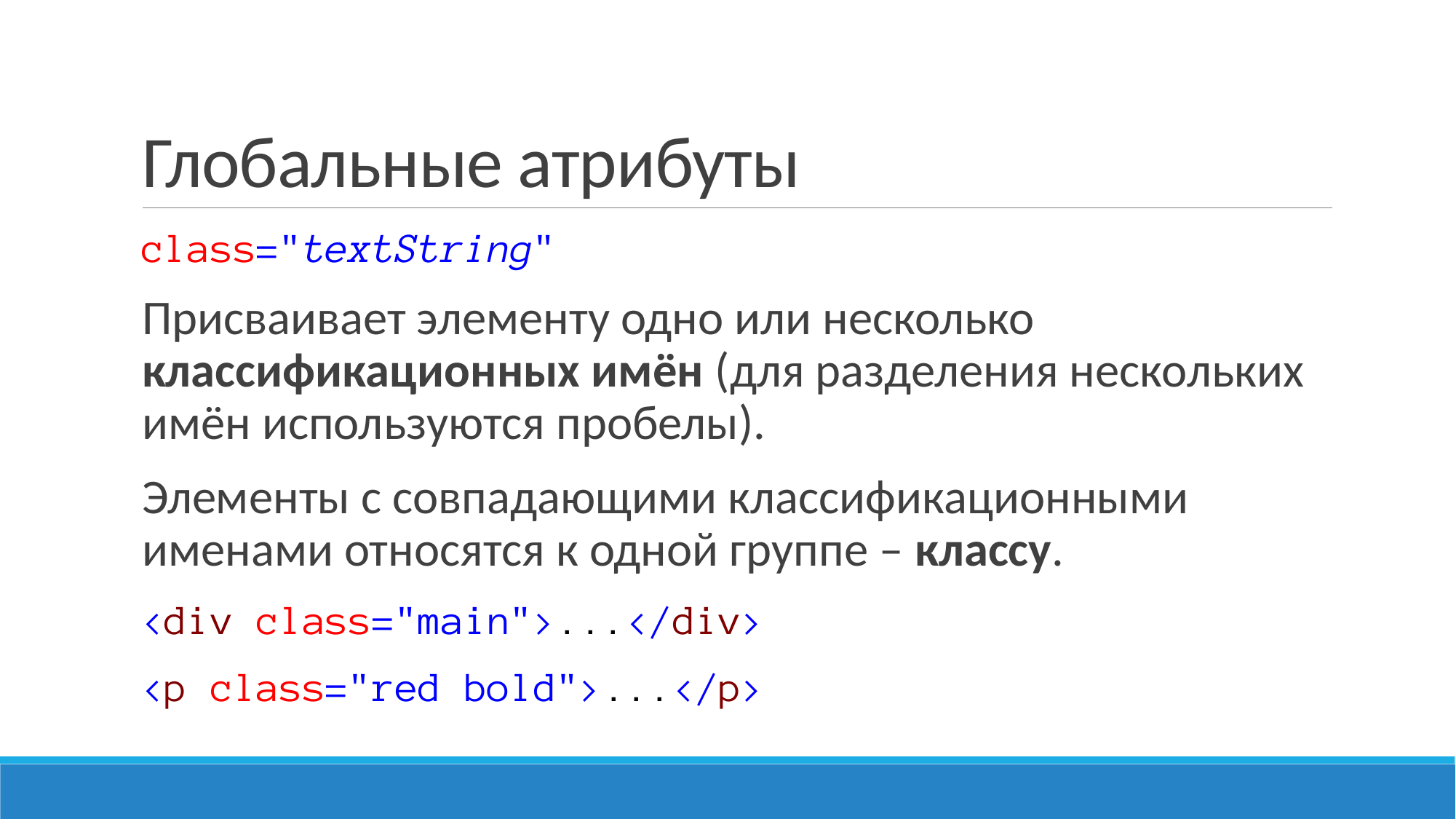

# Глобальные атрибуты
сlass="textString"
Присваивает элементу одно или несколько классификационных имён (для разделения нескольких имён используются пробелы).
Элементы с совпадающими классификационными именами относятся к одной группе – классу.
<div class="main">...</div>
<p class="red bold">...</p>